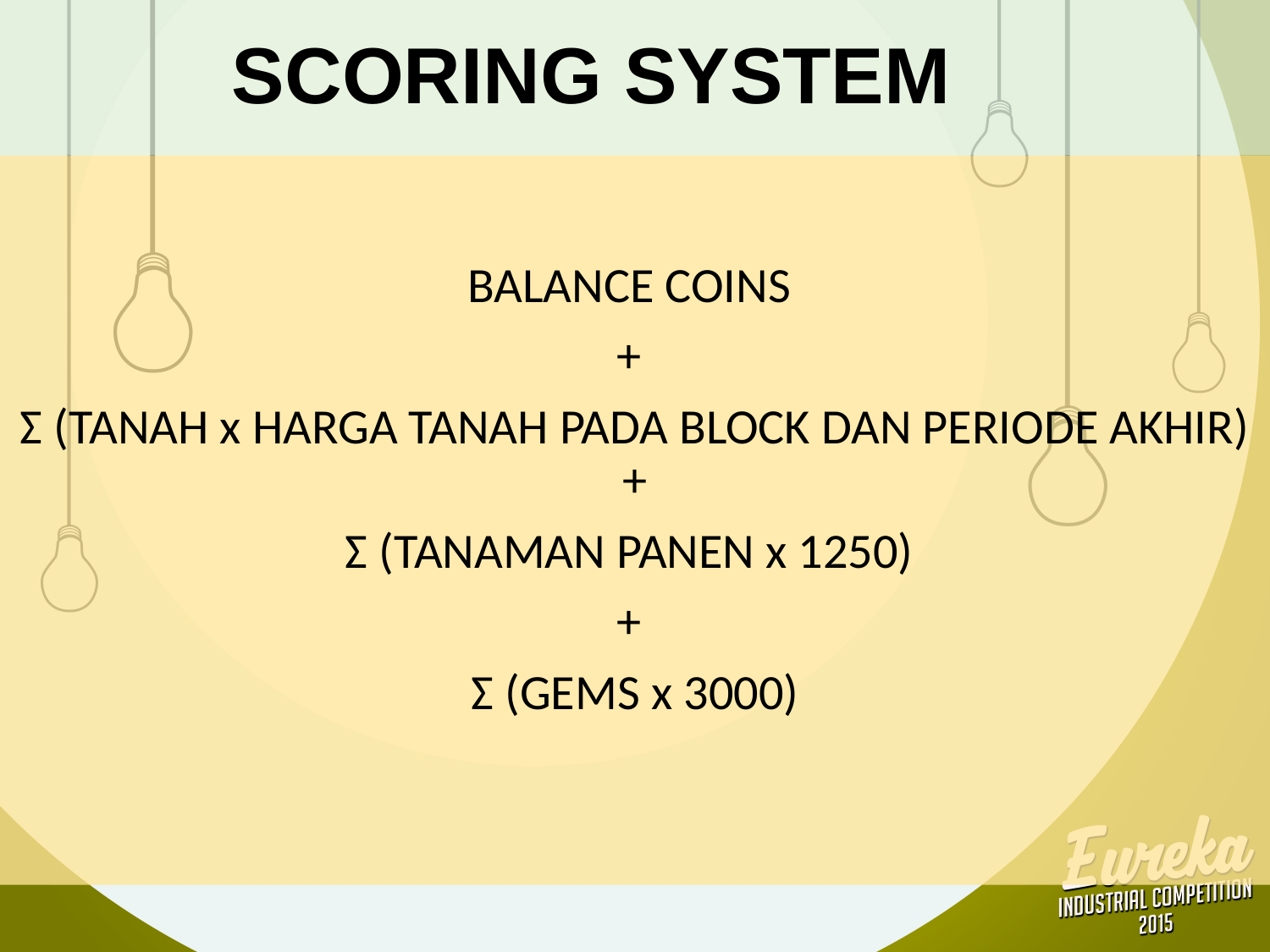

# SCORING SYSTEM

BALANCE COINS
+
Ʃ (TANAH x HARGA TANAH PADA BLOCK DAN PERIODE AKHIR) +
Ʃ (TANAMAN PANEN x 1250)
+
Ʃ (GEMS x 3000)